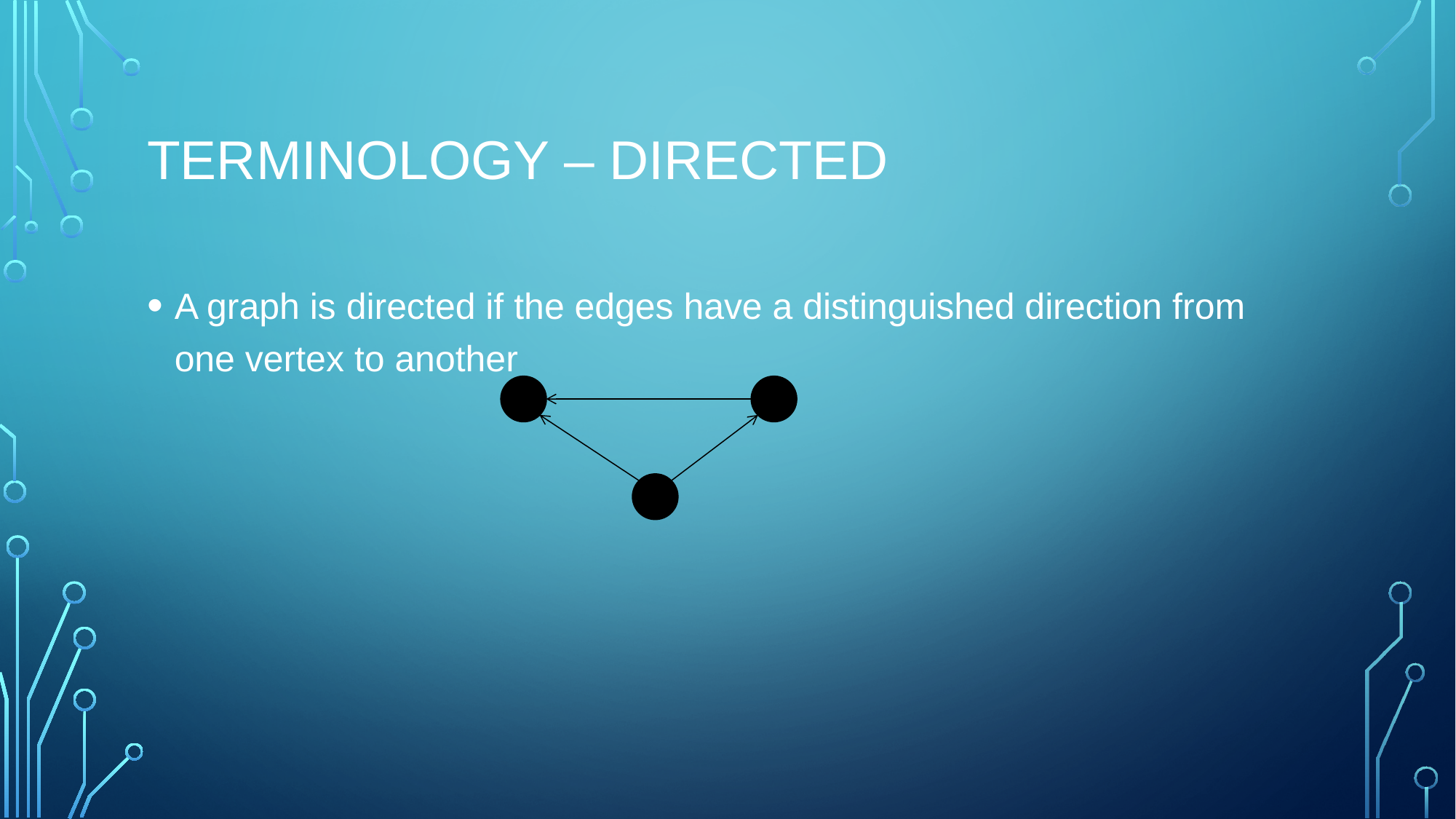

# Terminology – Directed
A graph is directed if the edges have a distinguished direction from one vertex to another